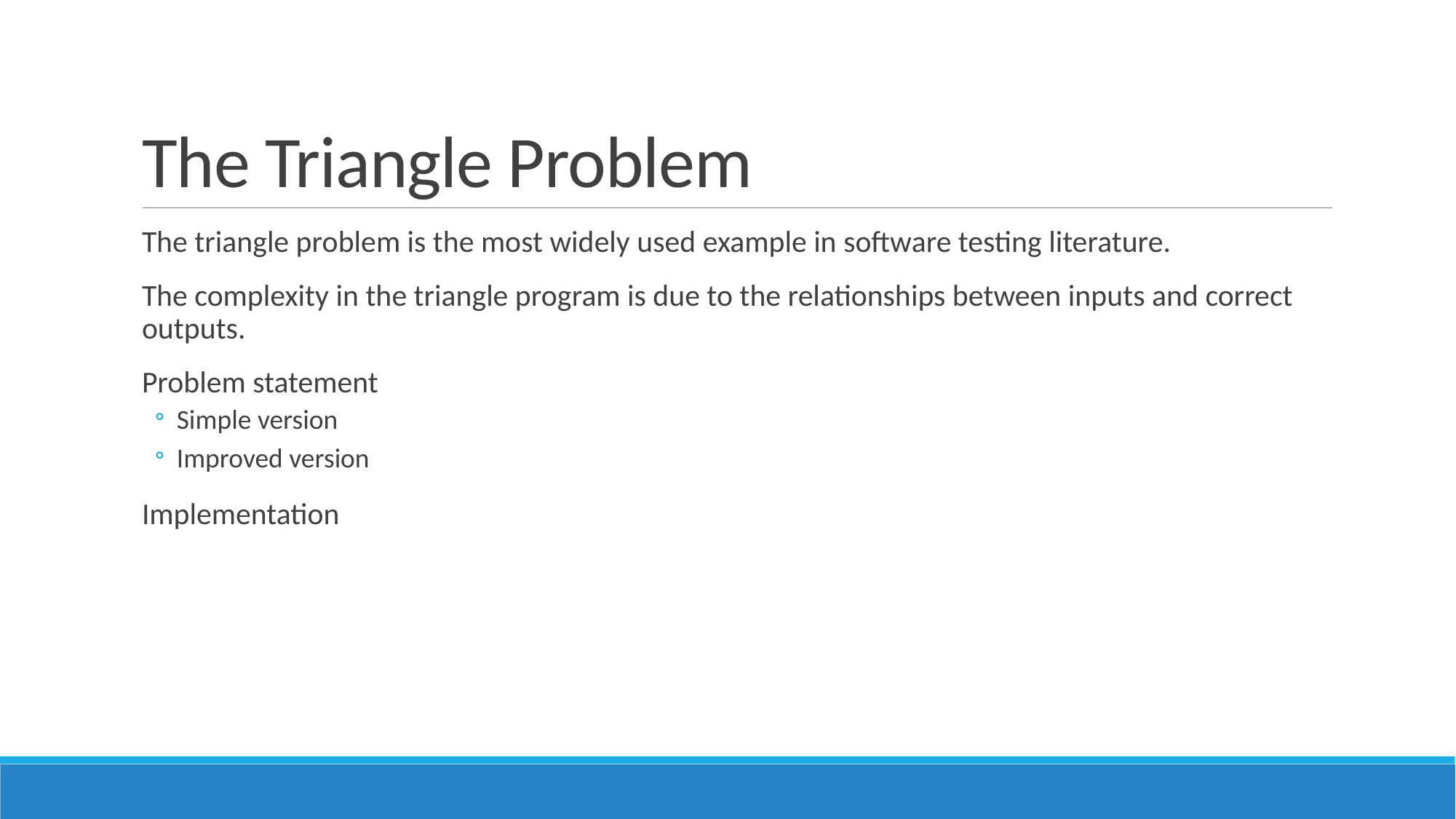

# The Triangle Problem
The triangle problem is the most widely used example in software testing literature.
The complexity in the triangle program is due to the relationships between inputs and correct outputs.
Problem statement
Simple version
Improved version
Implementation